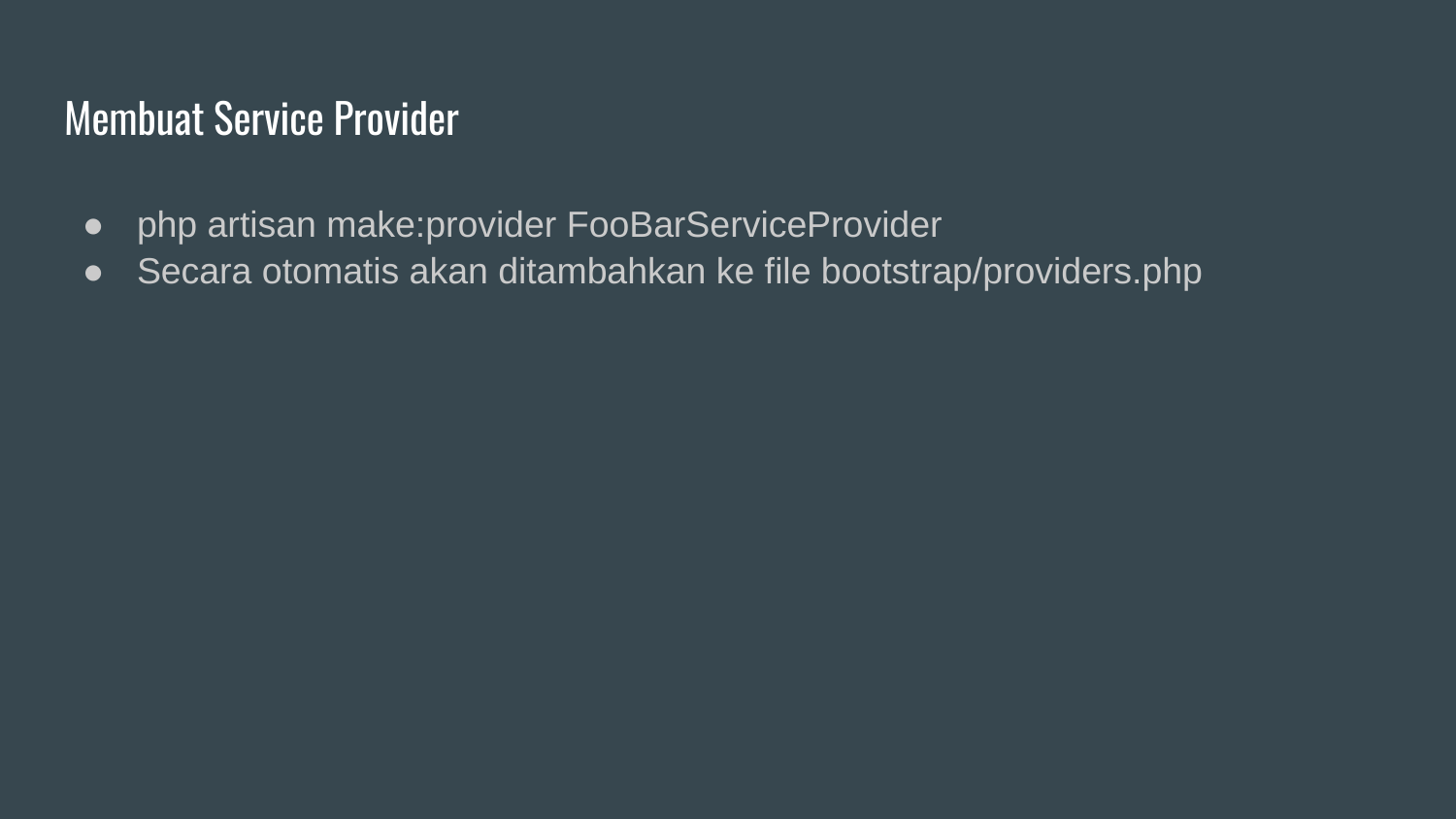

# Membuat Service Provider
php artisan make:provider FooBarServiceProvider
Secara otomatis akan ditambahkan ke file bootstrap/providers.php